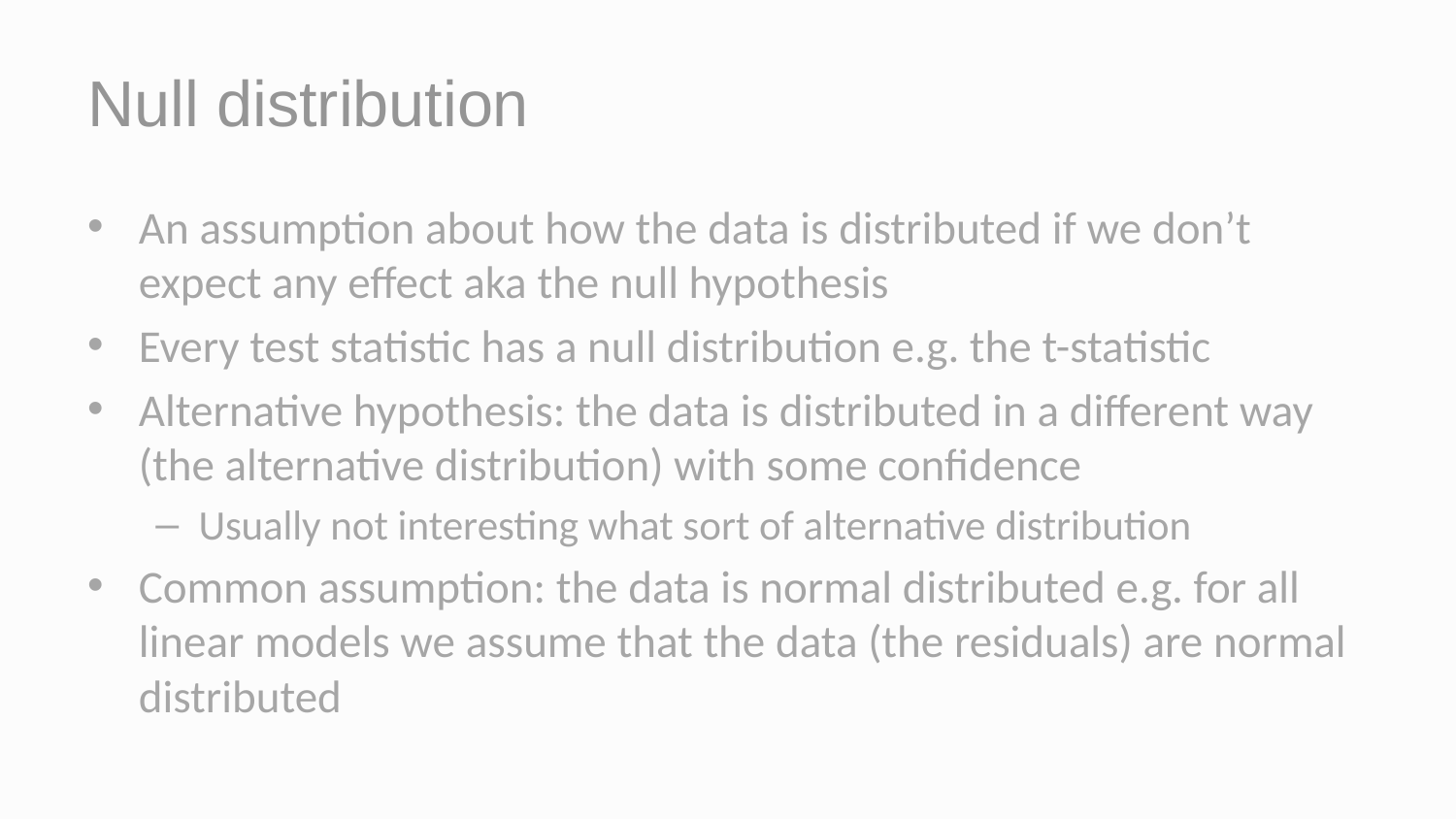

# Null distribution
An assumption about how the data is distributed if we don’t expect any effect aka the null hypothesis
Every test statistic has a null distribution e.g. the t-statistic
Alternative hypothesis: the data is distributed in a different way (the alternative distribution) with some confidence
Usually not interesting what sort of alternative distribution
Common assumption: the data is normal distributed e.g. for all linear models we assume that the data (the residuals) are normal distributed